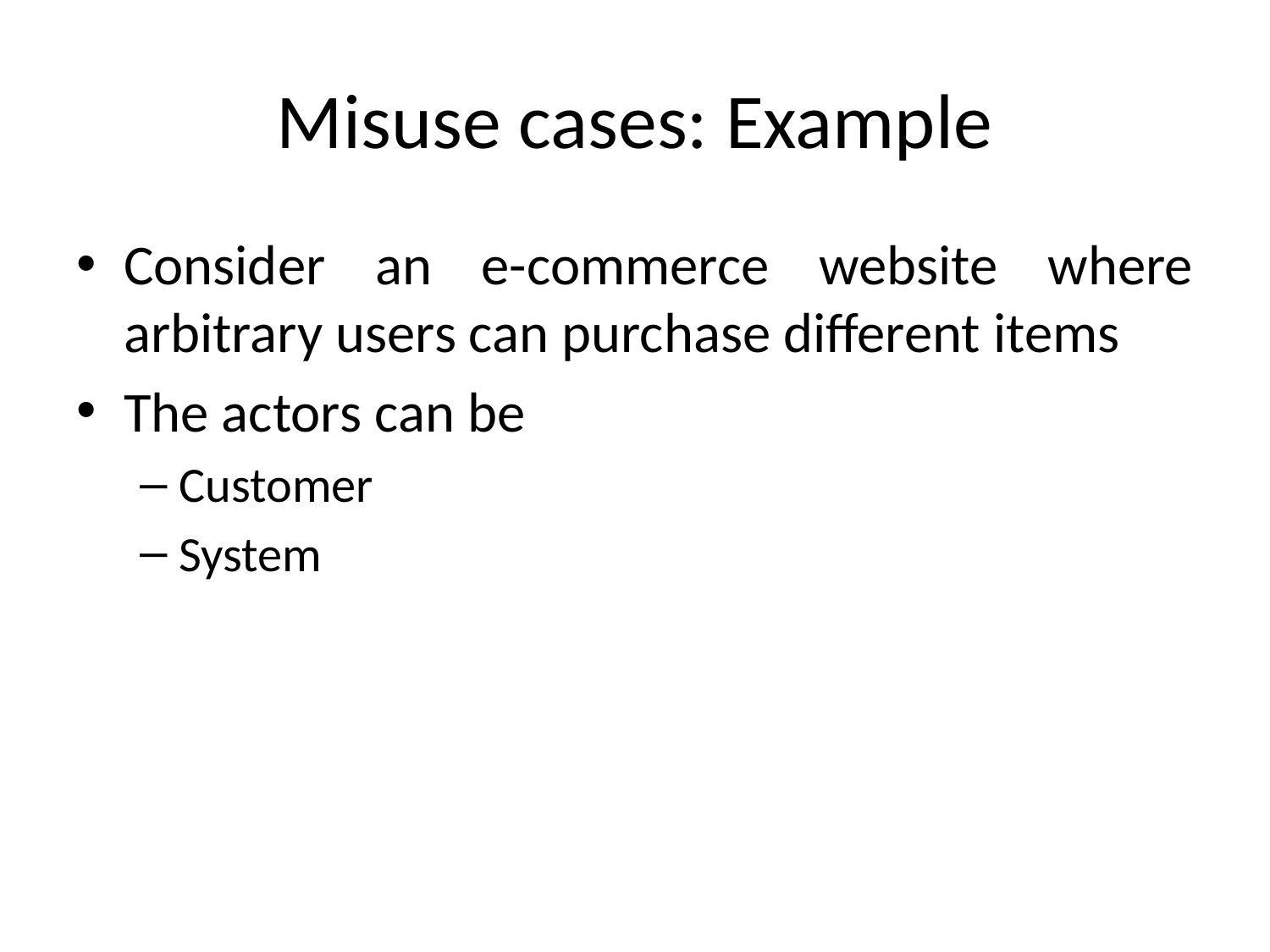

# Misuse cases: Example
Consider an e-commerce website where arbitrary users can purchase different items
The actors can be
Customer
System